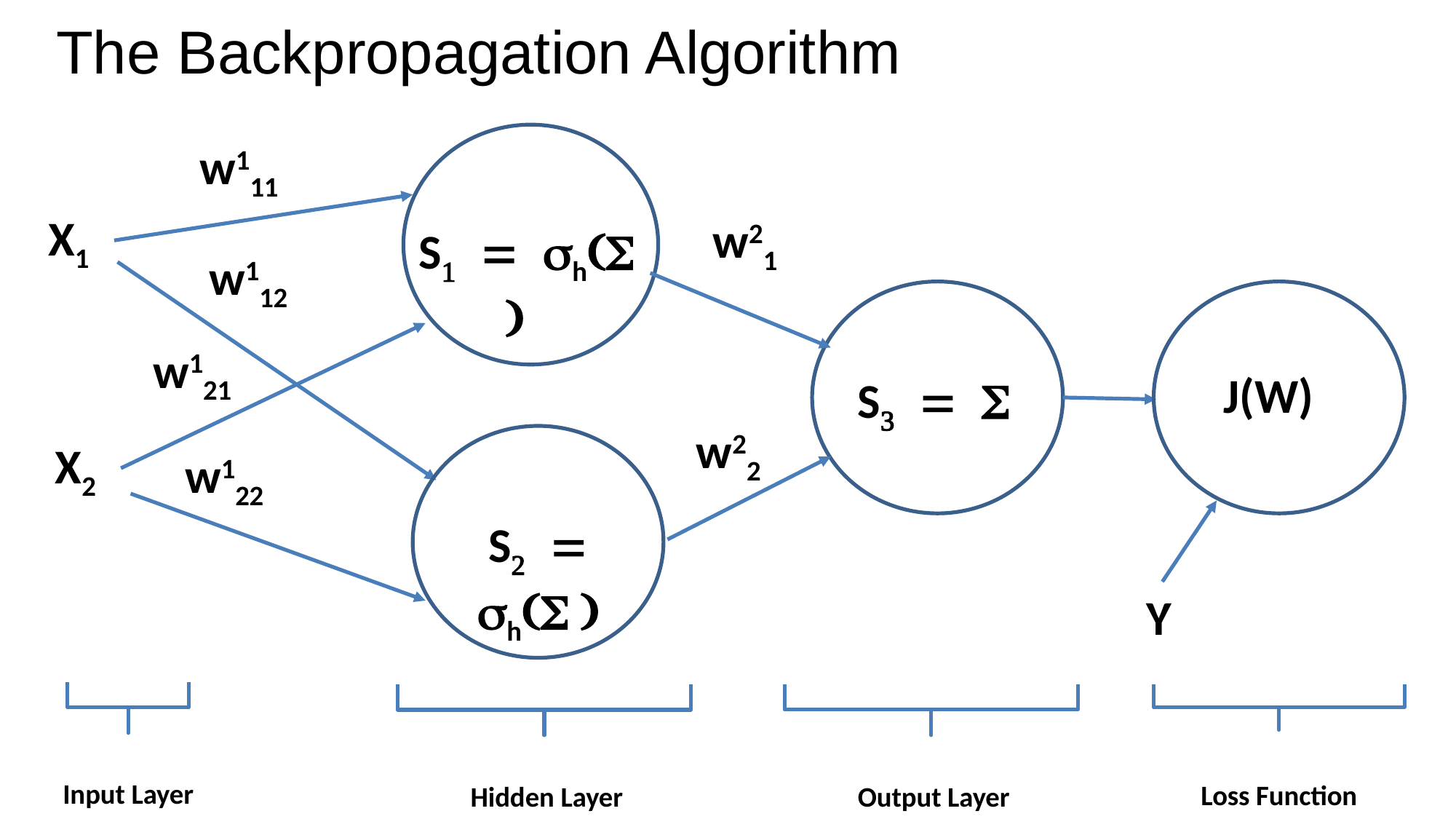

# The Backpropagation Algorithm

w111
X1
w21
S1 = σh(Σ )
w112

w121
J(W)
S3 = Σ
w22

X2
w122
S2 = σh(Σ )

Y

Input Layer
Loss Function
Output Layer
Hidden Layer